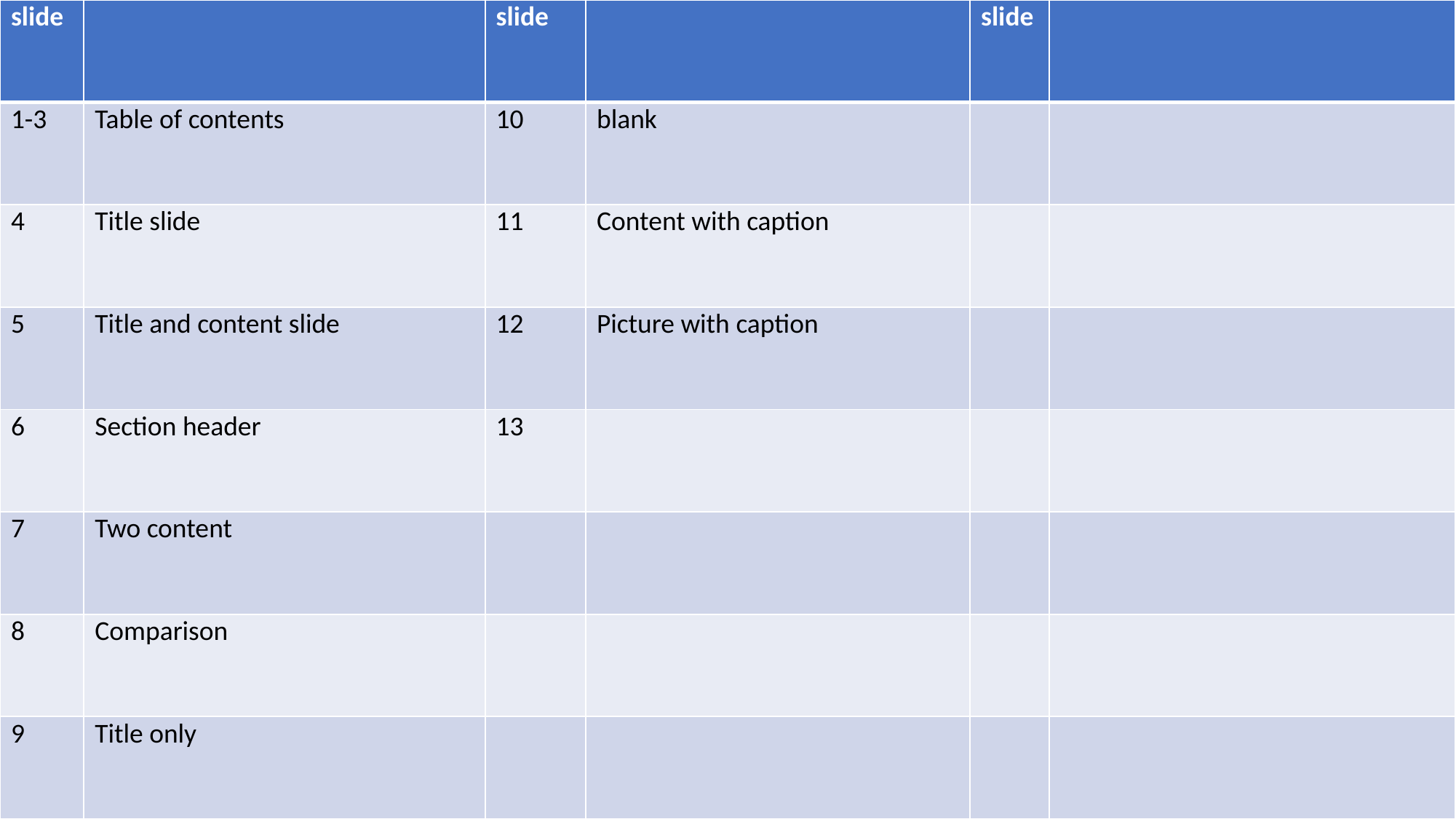

| slide |  | slide |  | slide |  |
| --- | --- | --- | --- | --- | --- |
| 1-3 | Table of contents | 10 | blank |  |  |
| 4 | Title slide | 11 | Content with caption |  |  |
| 5 | Title and content slide | 12 | Picture with caption |  |  |
| 6 | Section header | 13 |  |  |  |
| 7 | Two content |  |  |  |  |
| 8 | Comparison |  |  |  |  |
| 9 | Title only |  |  |  |  |